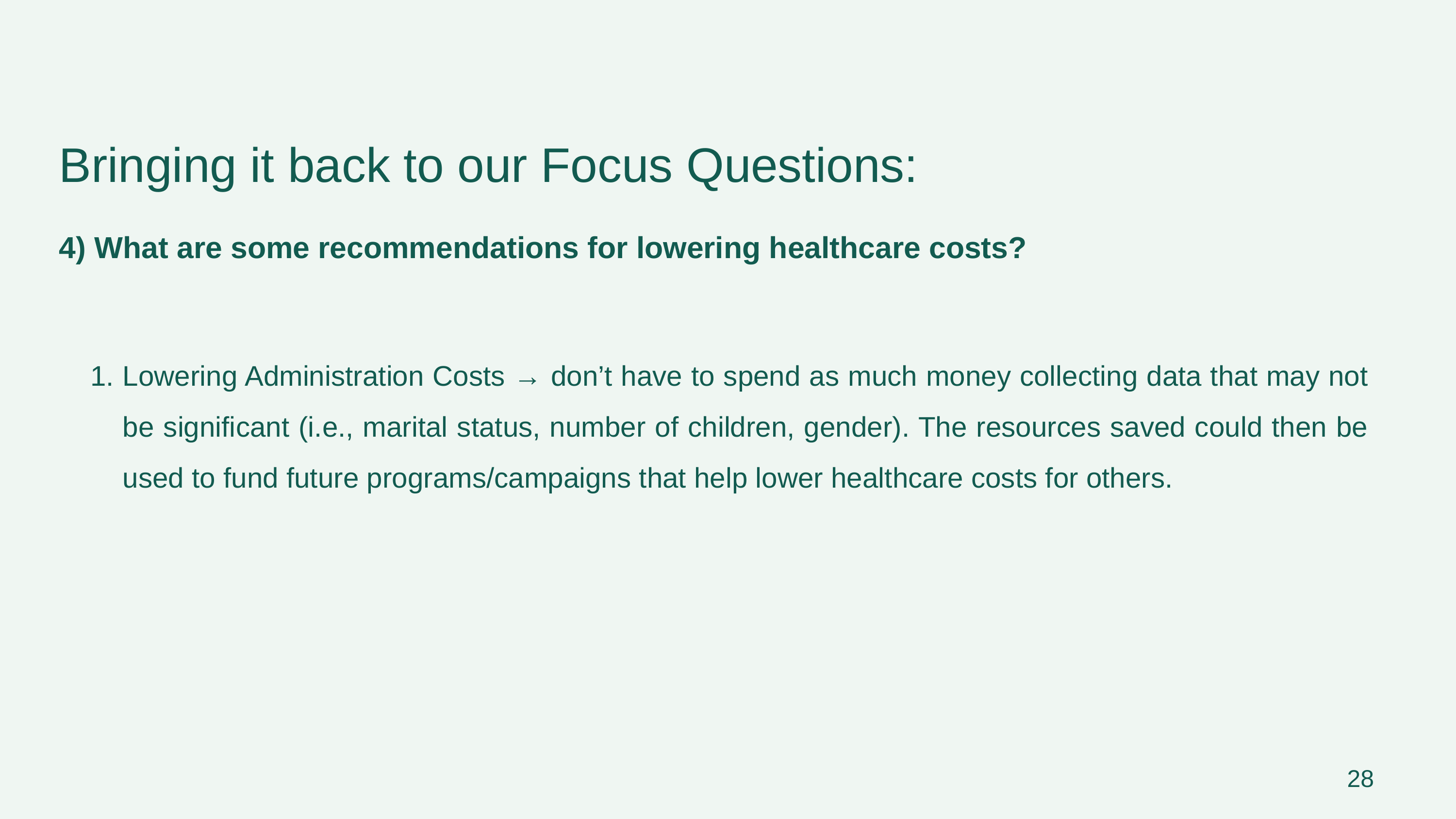

Bringing it back to our Focus Questions:

4) What are some recommendations for lowering healthcare costs?
Lowering Administration Costs → don’t have to spend as much money collecting data that may not be significant (i.e., marital status, number of children, gender). The resources saved could then be used to fund future programs/campaigns that help lower healthcare costs for others.
28